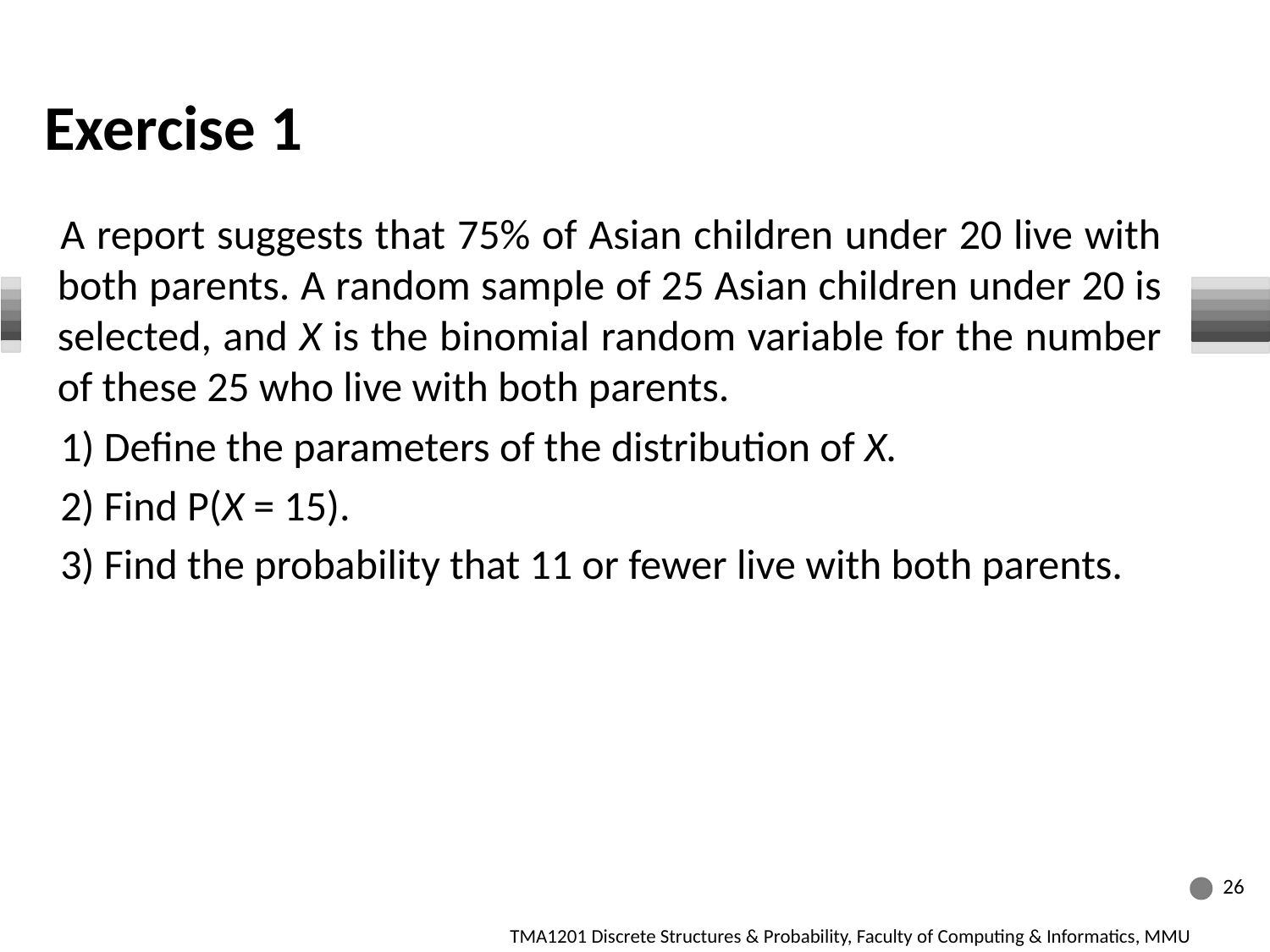

# Exercise 1
A report suggests that 75% of Asian children under 20 live with both parents. A random sample of 25 Asian children under 20 is selected, and X is the binomial random variable for the number of these 25 who live with both parents.
1) Define the parameters of the distribution of X.
2) Find P(X = 15).
3) Find the probability that 11 or fewer live with both parents.
26
TMA1201 Discrete Structures & Probability, Faculty of Computing & Informatics, MMU